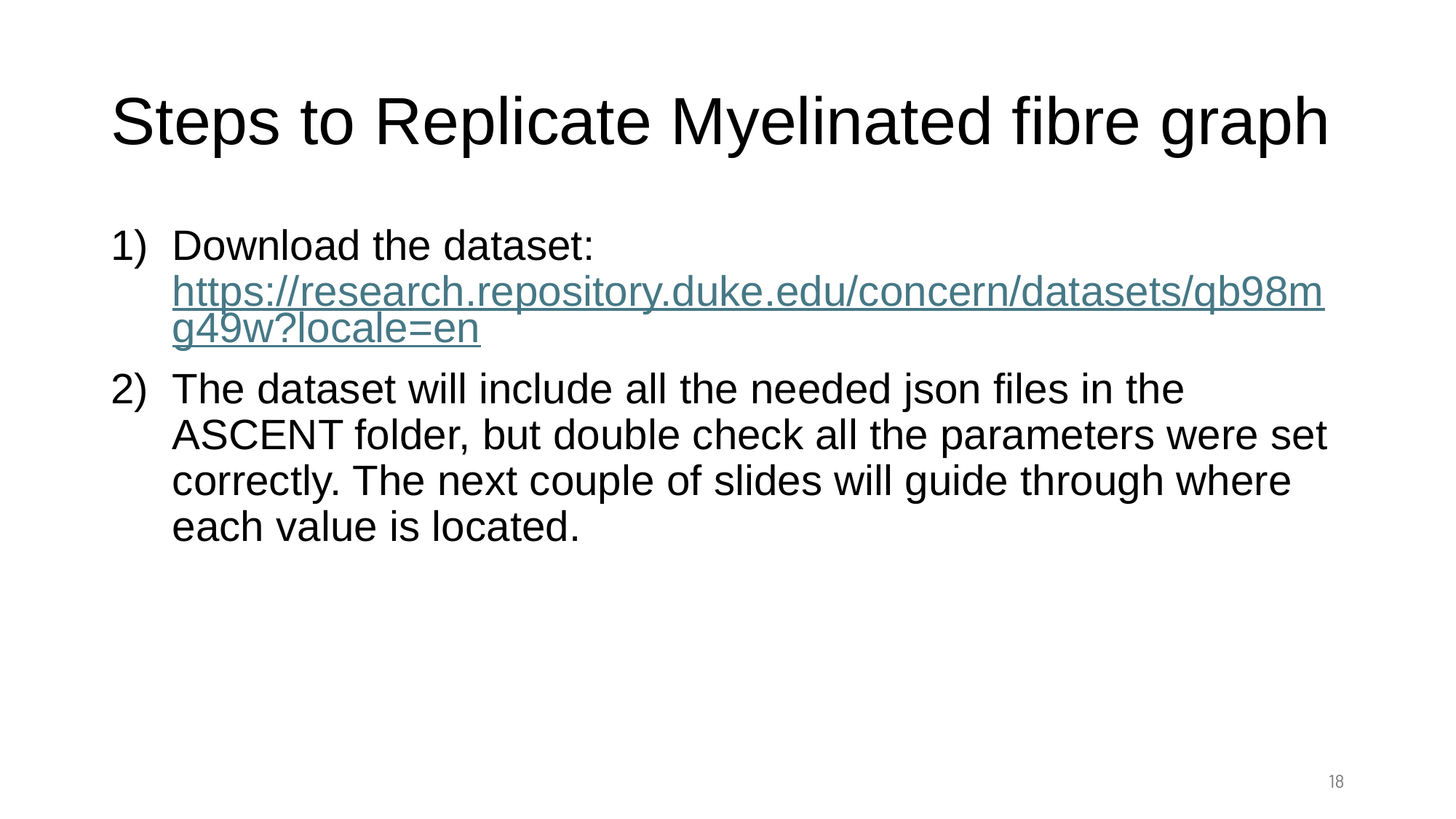

# Steps to Replicate Myelinated fibre graph
Download the dataset: https://research.repository.duke.edu/concern/datasets/qb98mg49w?locale=en
The dataset will include all the needed json files in the ASCENT folder, but double check all the parameters were set correctly. The next couple of slides will guide through where each value is located.

18